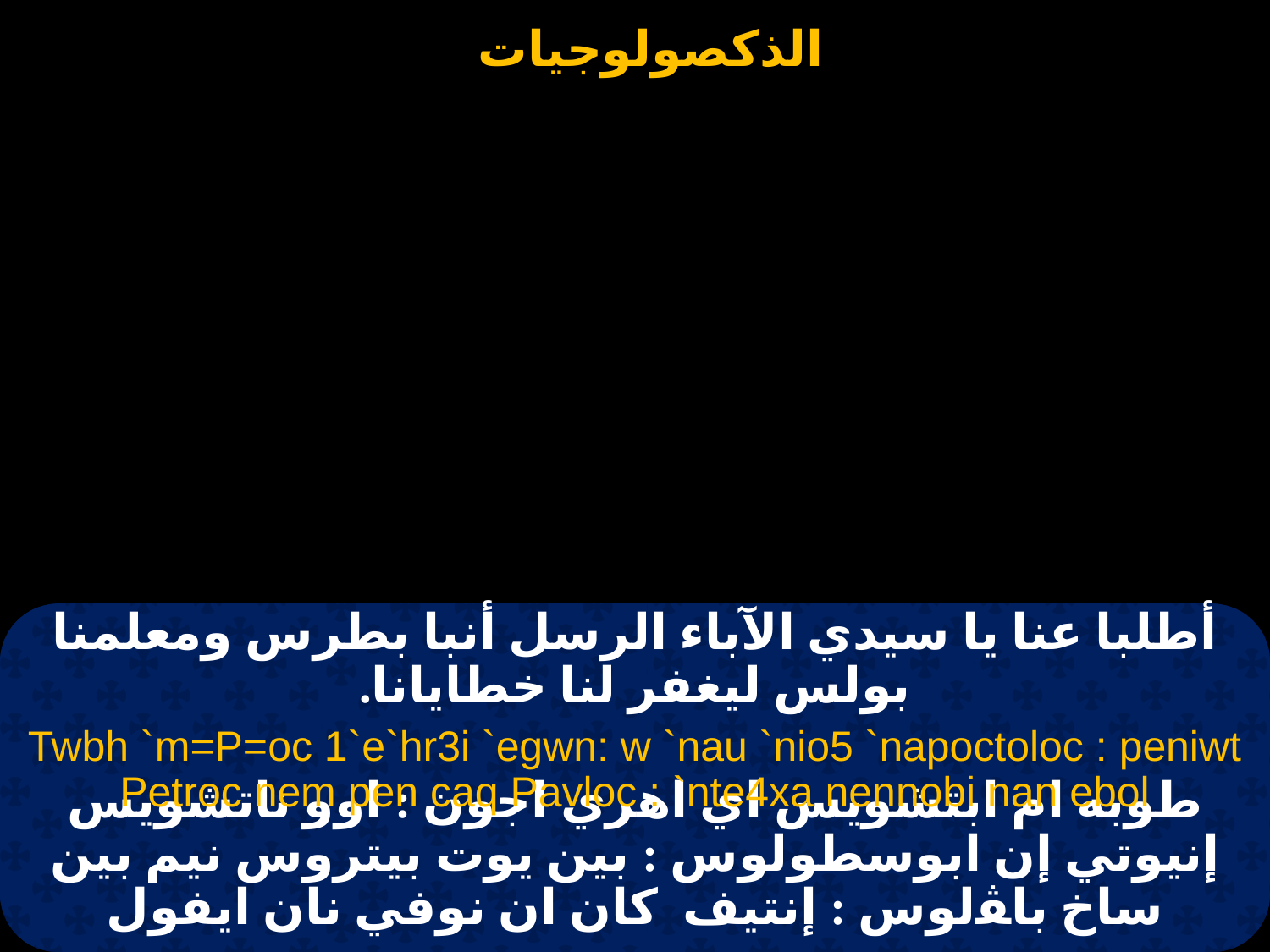

# أطلبا عنا يا سيدي الآباء الرسل أنبا بطرس ومعلمنا بولس ليغفر لنا خطايانا.
Twbh `m=P=oc 1`e`hr3i `egwn: w `nau `nio5 `napoctoloc : peniwt Petroc nem pen caq Pavloc : `nte4xa nennobi nan ebol
طوبه ام ابتشويس اي اهري اجون : اوو ناتشويس إنيوتي إن ابوسطولوس : بين يوت بيتروس نيم بين ساخ باﭭلوس : إنتيف  كان ان نوفي نان ايفول